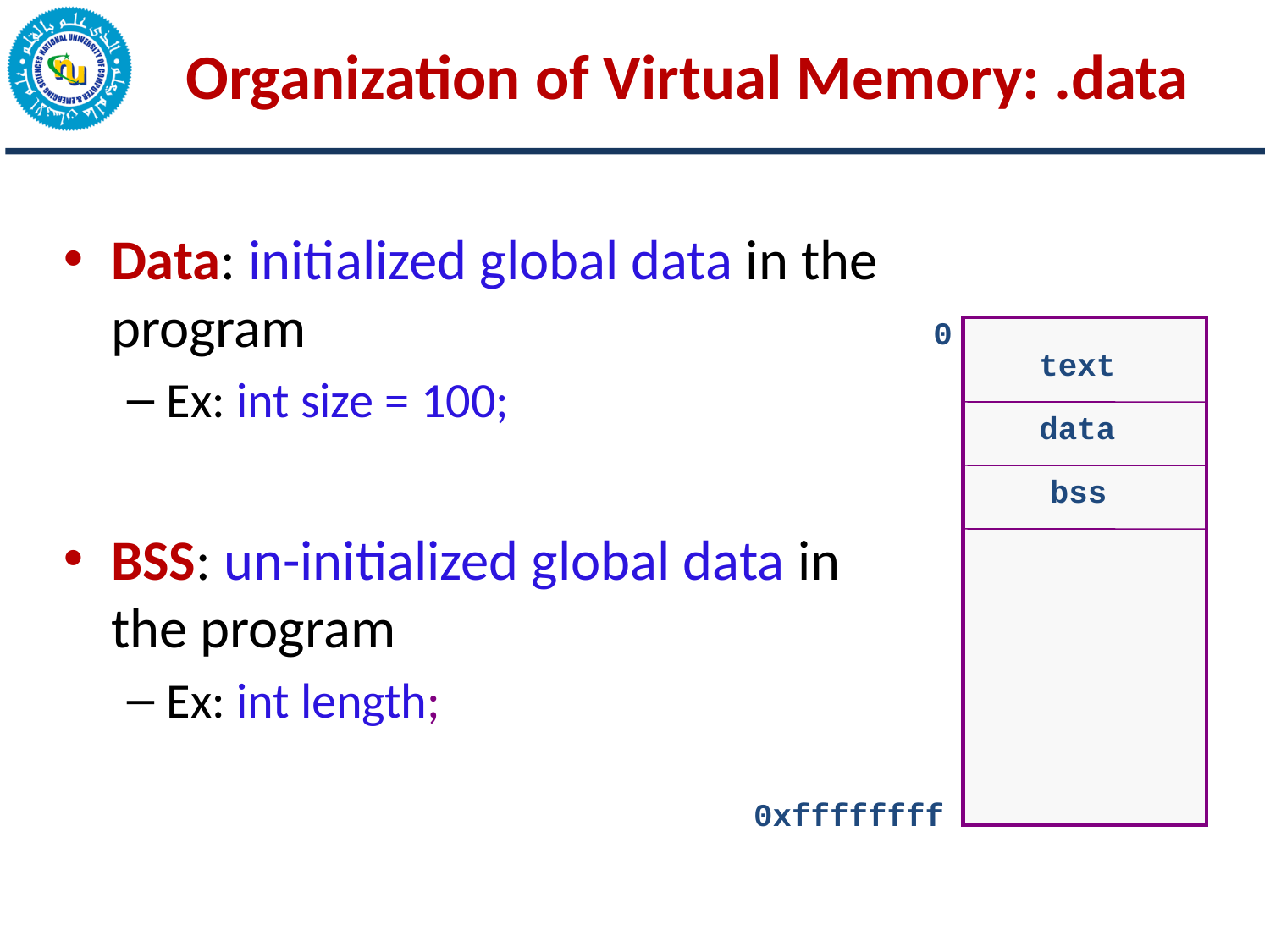

# Organization of Virtual Memory: .data

Data: initialized global data in the program
Ex: int size = 100;

BSS: un-initialized global data in the program
Ex: int length;
0

text

data

bss

0xffffffff